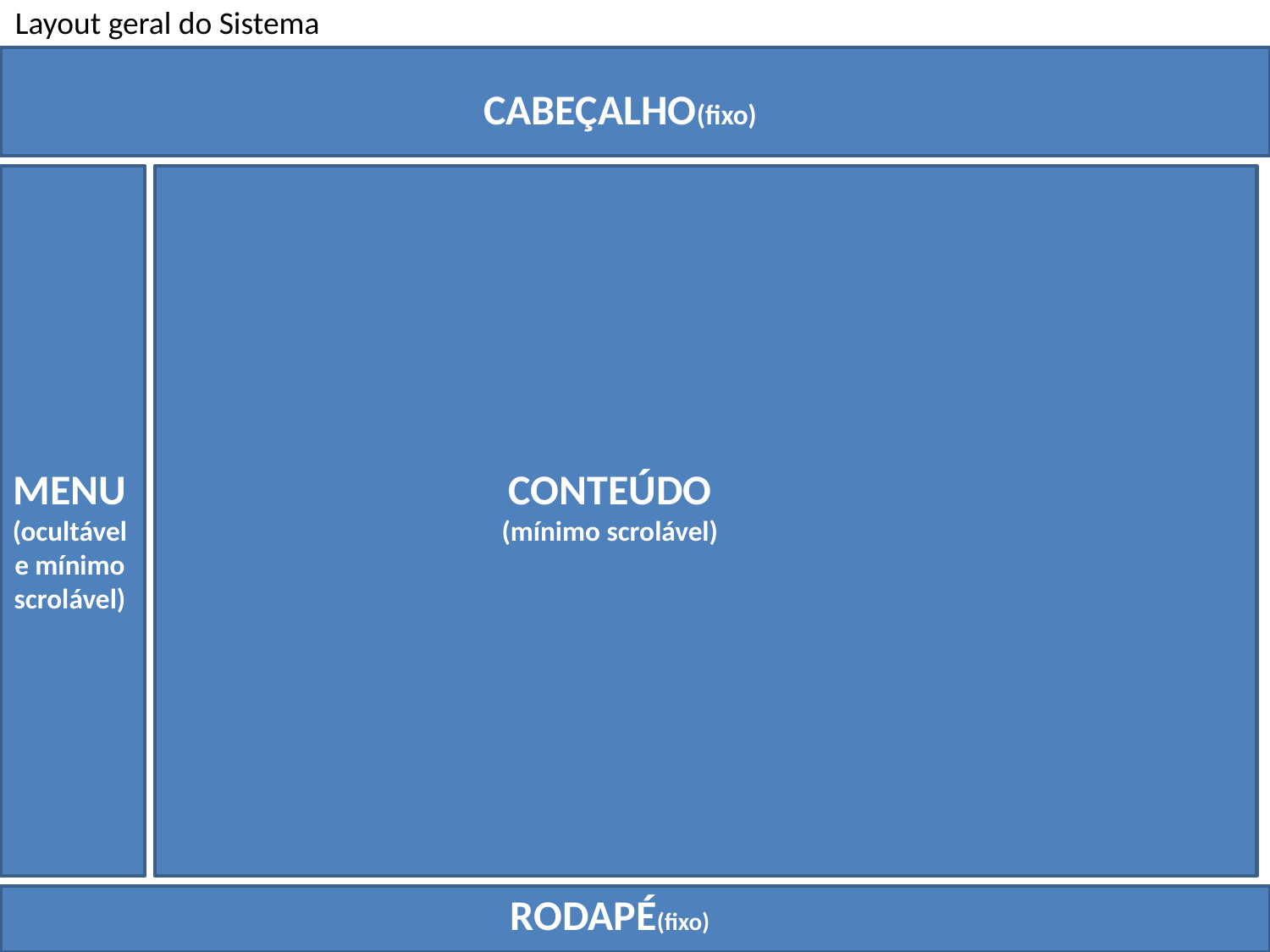

Layout geral do Sistema

CABEÇALHO(fixo)

MENU
(ocultável e mínimo scrolável)
CONTEÚDO
(mínimo scrolável)
RODAPÉ(fixo)